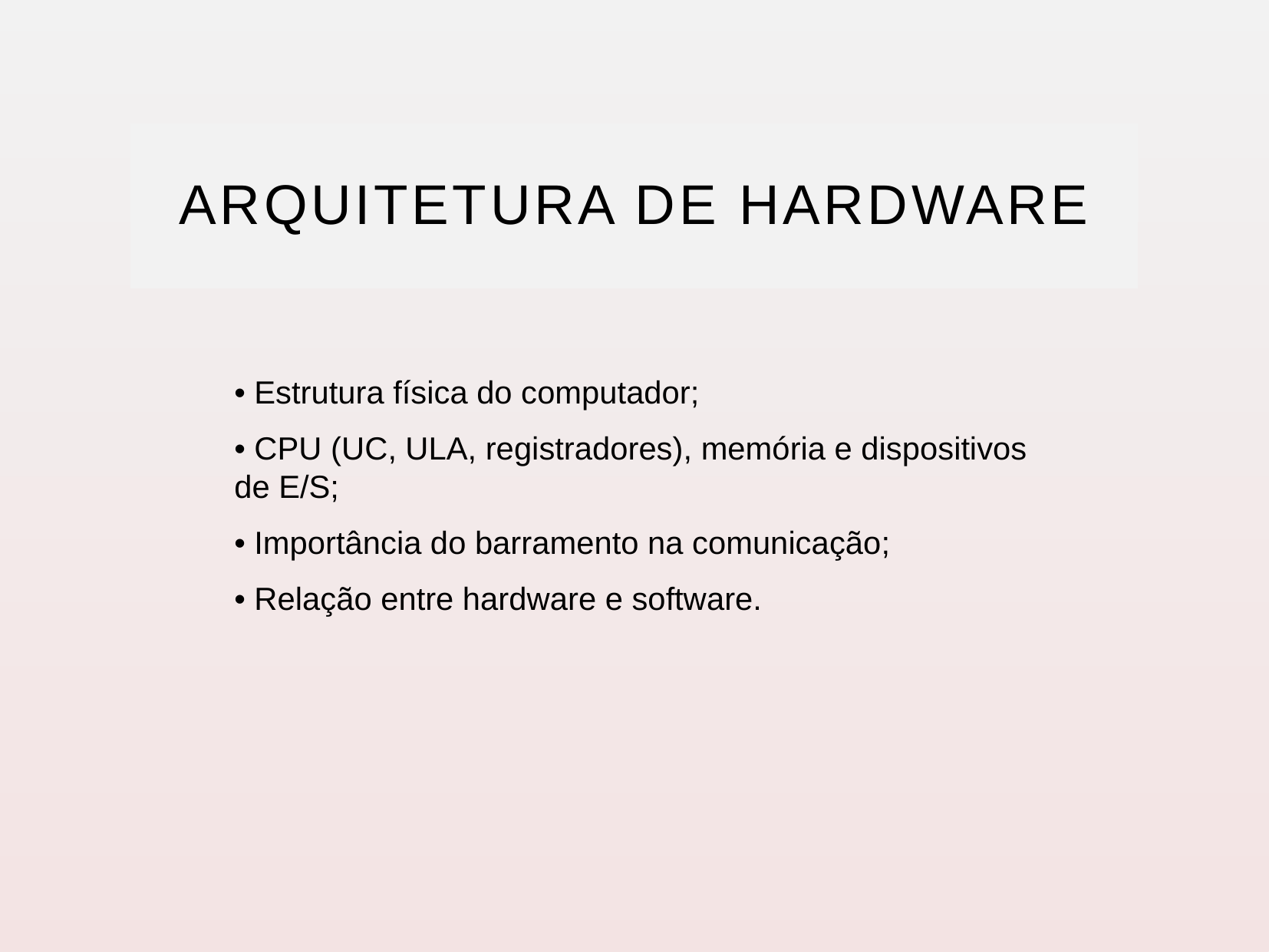

# Arquitetura de Hardware
• Estrutura física do computador;
• CPU (UC, ULA, registradores), memória e dispositivos de E/S;
• Importância do barramento na comunicação;
• Relação entre hardware e software.